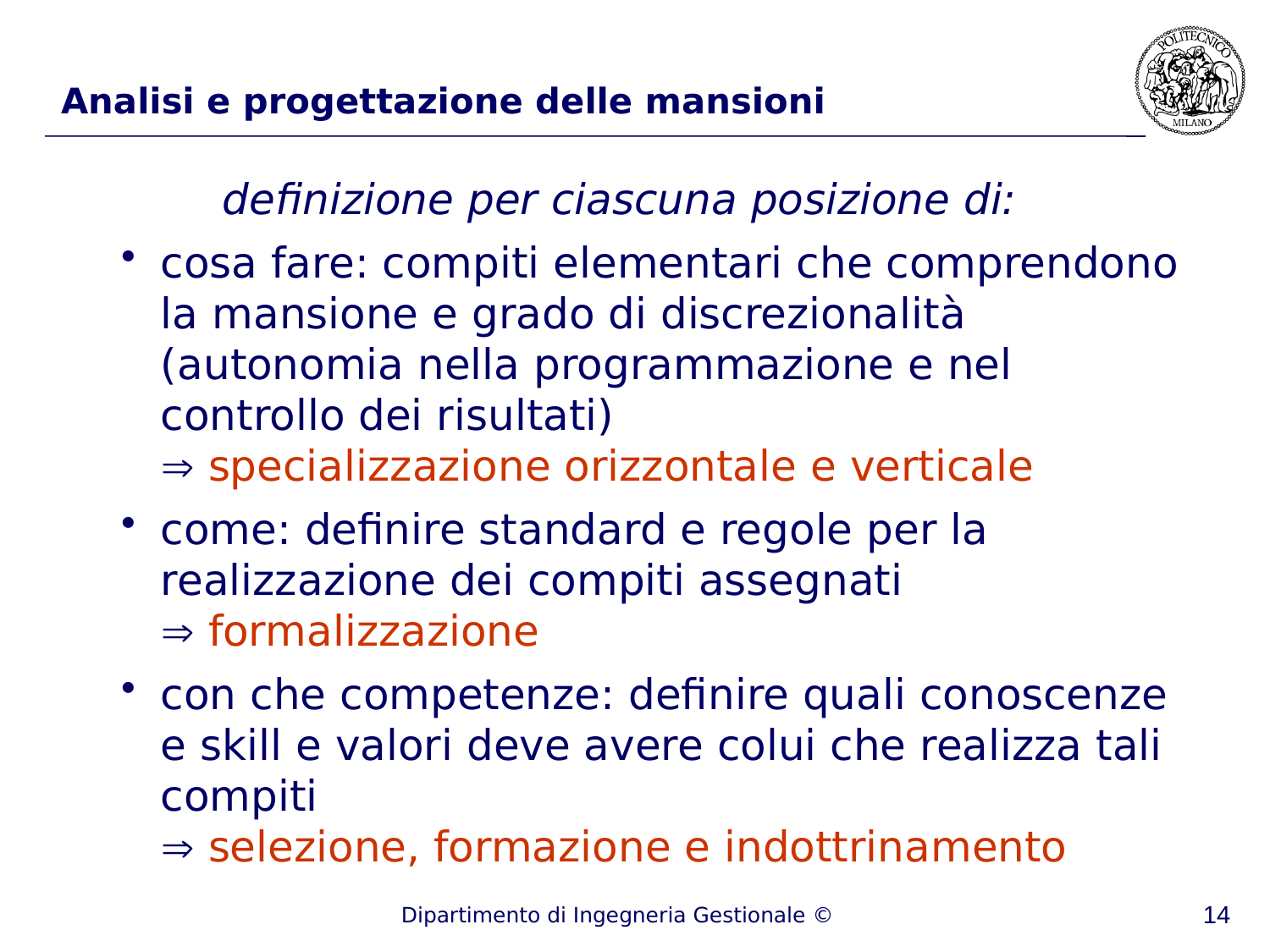

# Analisi e progettazione delle mansioni
definizione per ciascuna posizione di:
cosa fare: compiti elementari che comprendono la mansione e grado di discrezionalità (autonomia nella programmazione e nel controllo dei risultati)
⇒ specializzazione orizzontale e verticale
come: definire standard e regole per la realizzazione dei compiti assegnati
⇒ formalizzazione
con che competenze: definire quali conoscenze e skill e valori deve avere colui che realizza tali compiti
⇒ selezione, formazione e indottrinamento

14
Dipartimento di Ingegneria Gestionale ©